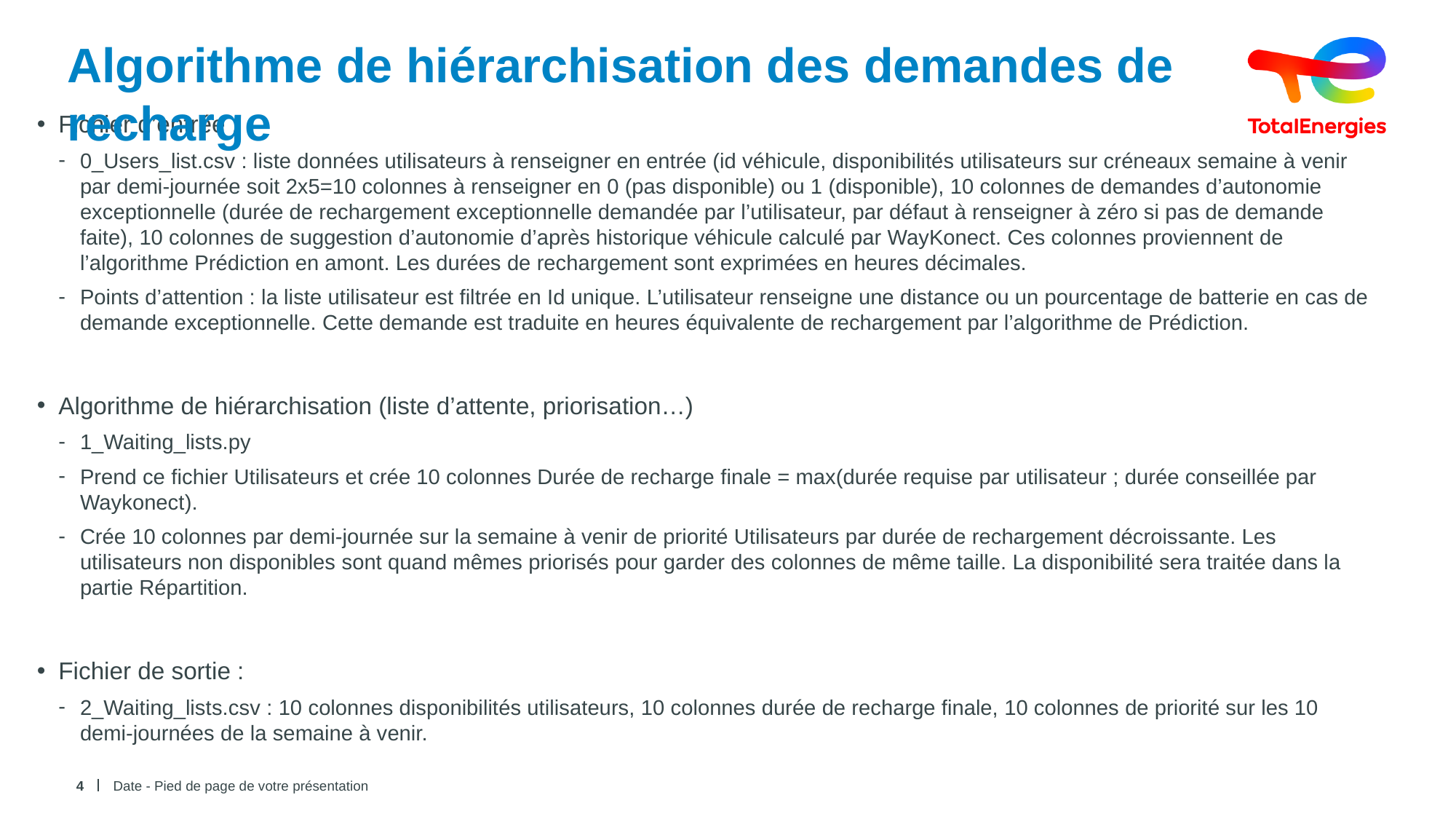

# Algorithme de hiérarchisation des demandes de recharge
Fichier d’entrée :
0_Users_list.csv : liste données utilisateurs à renseigner en entrée (id véhicule, disponibilités utilisateurs sur créneaux semaine à venir par demi-journée soit 2x5=10 colonnes à renseigner en 0 (pas disponible) ou 1 (disponible), 10 colonnes de demandes d’autonomie exceptionnelle (durée de rechargement exceptionnelle demandée par l’utilisateur, par défaut à renseigner à zéro si pas de demande faite), 10 colonnes de suggestion d’autonomie d’après historique véhicule calculé par WayKonect. Ces colonnes proviennent de l’algorithme Prédiction en amont. Les durées de rechargement sont exprimées en heures décimales.
Points d’attention : la liste utilisateur est filtrée en Id unique. L’utilisateur renseigne une distance ou un pourcentage de batterie en cas de demande exceptionnelle. Cette demande est traduite en heures équivalente de rechargement par l’algorithme de Prédiction.

Algorithme de hiérarchisation (liste d’attente, priorisation…)
1_Waiting_lists.py
Prend ce fichier Utilisateurs et crée 10 colonnes Durée de recharge finale = max(durée requise par utilisateur ; durée conseillée par Waykonect).
Crée 10 colonnes par demi-journée sur la semaine à venir de priorité Utilisateurs par durée de rechargement décroissante. Les utilisateurs non disponibles sont quand mêmes priorisés pour garder des colonnes de même taille. La disponibilité sera traitée dans la partie Répartition.

Fichier de sortie :
2_Waiting_lists.csv : 10 colonnes disponibilités utilisateurs, 10 colonnes durée de recharge finale, 10 colonnes de priorité sur les 10 demi-journées de la semaine à venir.

4
Date - Pied de page de votre présentation